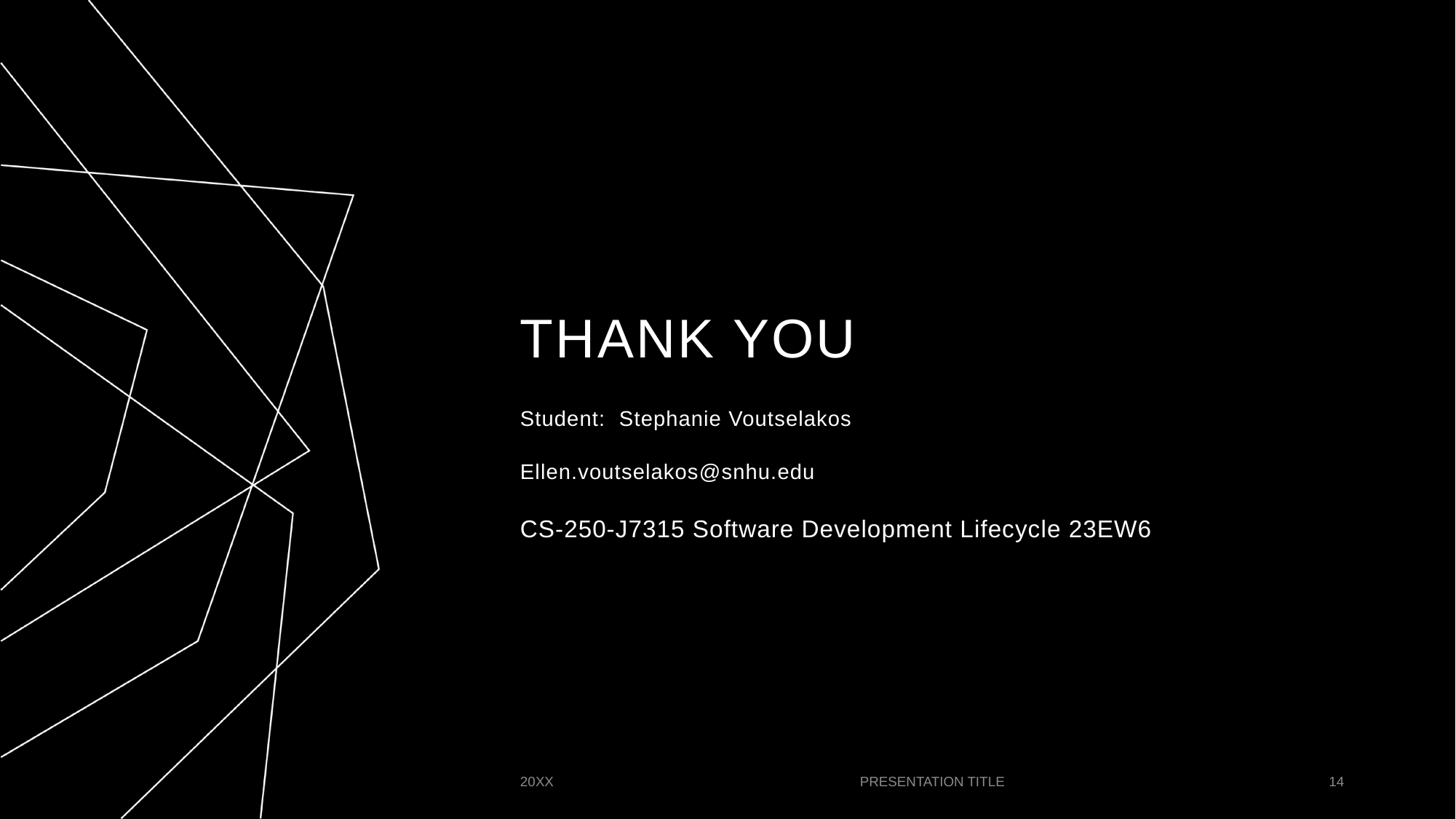

# THANK YOU
Student:  Stephanie Voutselakos
Ellen.voutselakos@snhu.edu
CS-250-J7315 Software Development Lifecycle 23EW6

20XX
PRESENTATION TITLE
14